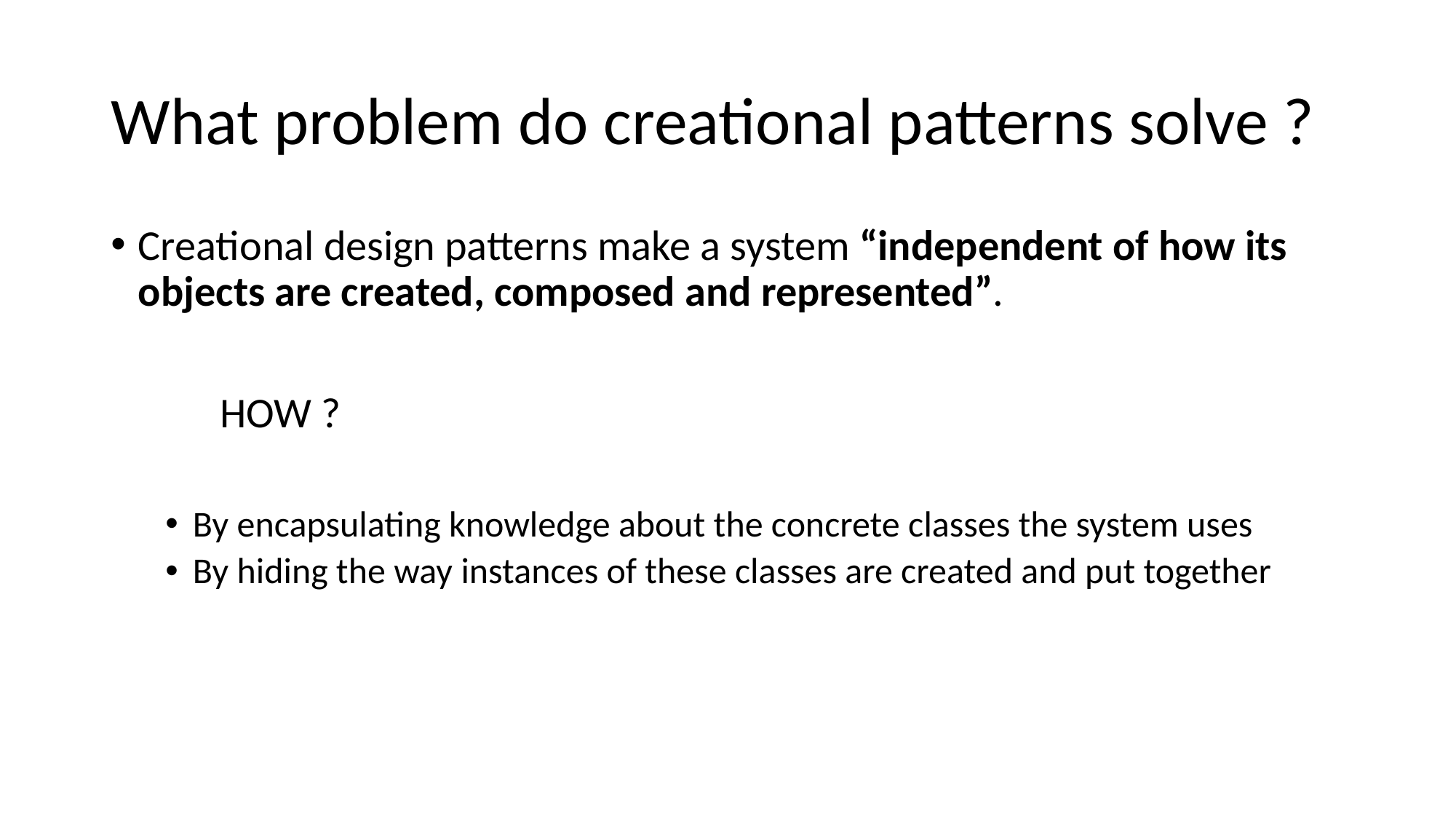

# What problem do creational patterns solve ?
Creational design patterns make a system “independent of how its objects are created, composed and represented”.

	HOW ?

By encapsulating knowledge about the concrete classes the system uses
By hiding the way instances of these classes are created and put together